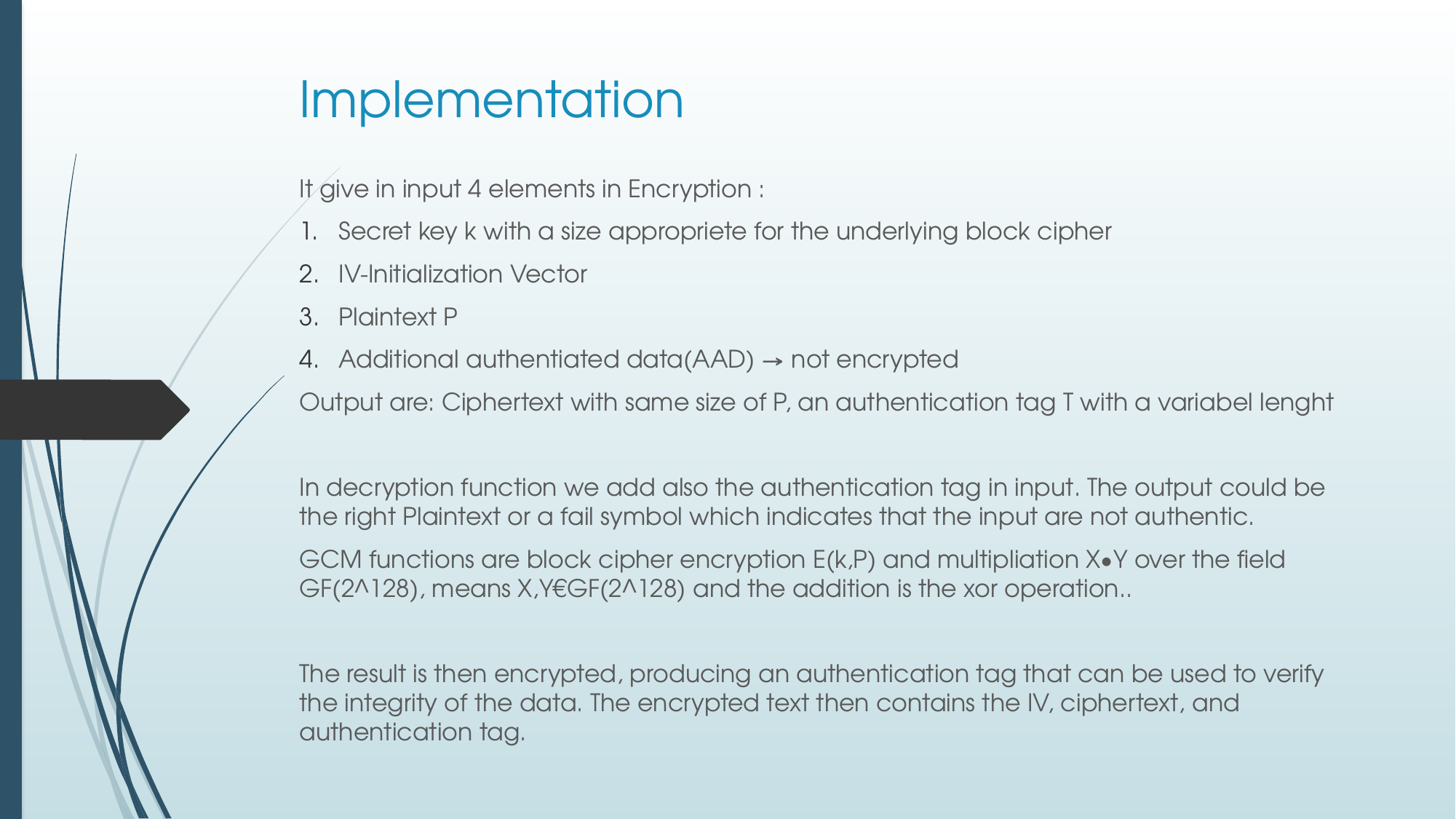

# Implementation
It give in input 4 elements in Encryption :
Secret key k with a size appropriete for the underlying block cipher
IV-Initialization Vector
Plaintext P
Additional authentiated data(AAD) → not encrypted
Output are: Ciphertext with same size of P, an authentication tag T with a variabel lenght

In decryption function we add also the authentication tag in input. The output could be the right Plaintext or a fail symbol which indicates that the input are not authentic.
GCM functions are block cipher encryption E(k,P) and multipliation X∙Y over the field GF(2^128), means X,Y€GF(2^128) and the addition is the xor operation..

The result is then encrypted, producing an authentication tag that can be used to verify the integrity of the data. The encrypted text then contains the IV, ciphertext, and authentication tag.